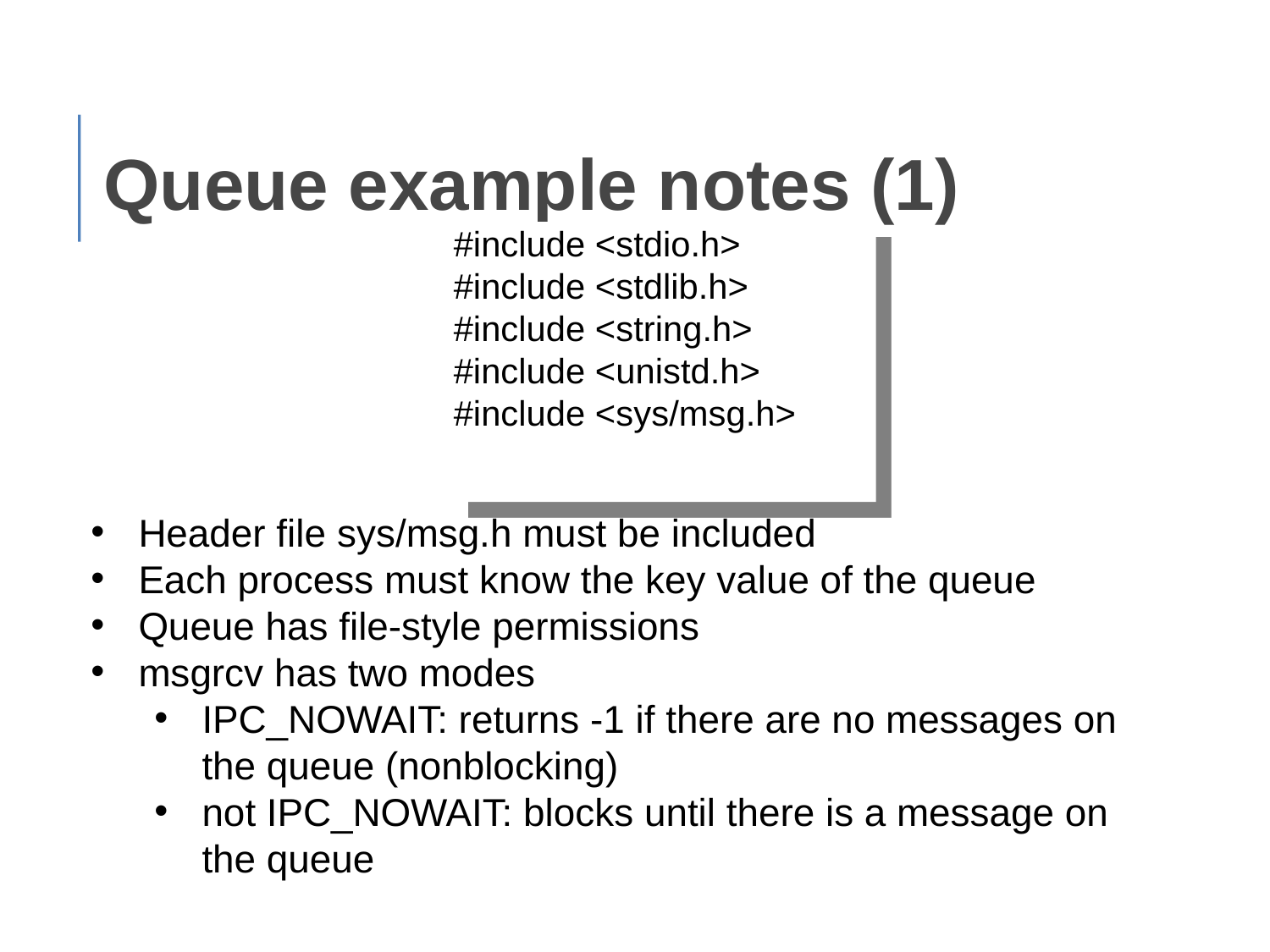

Queue example notes (1)
#include <stdio.h>
#include <stdlib.h>
#include <string.h>
#include <unistd.h>
#include <sys/msg.h>
#include <stdio.h>
#include <stdlib.h>
#include <string.h>
#include <unistd.h>
#include <sys/msg.h>
Header file sys/msg.h must be included
Each process must know the key value of the queue
Queue has file-style permissions
msgrcv has two modes
IPC_NOWAIT: returns -1 if there are no messages on the queue (nonblocking)
not IPC_NOWAIT: blocks until there is a message on the queue